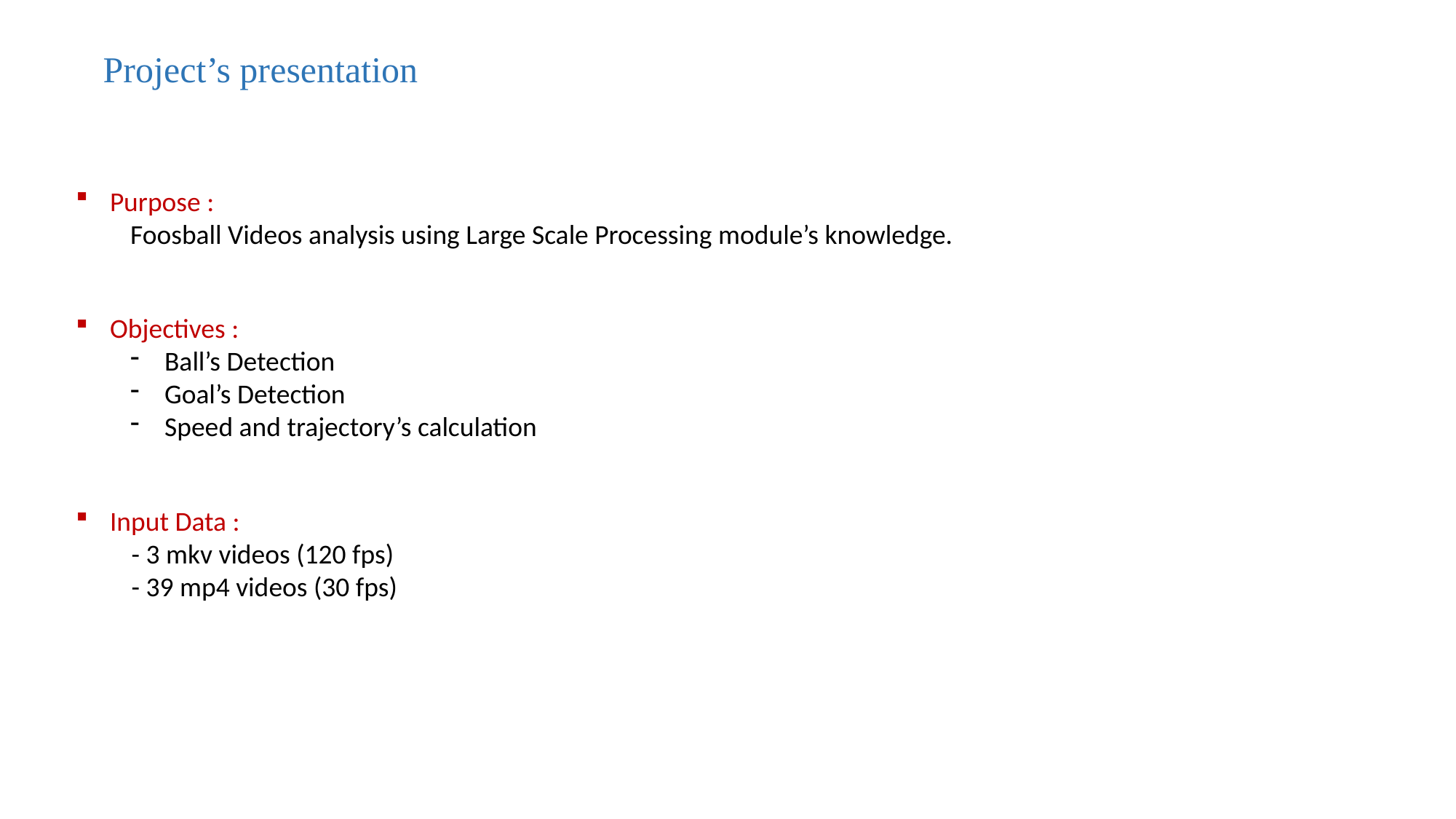

Project’s presentation

Purpose :
Foosball Videos analysis using Large Scale Processing module’s knowledge.
Objectives :
Ball’s Detection
Goal’s Detection
Speed and trajectory’s calculation
Input Data :
         - 3 mkv videos (120 fps)
         - 39 mp4 videos (30 fps)